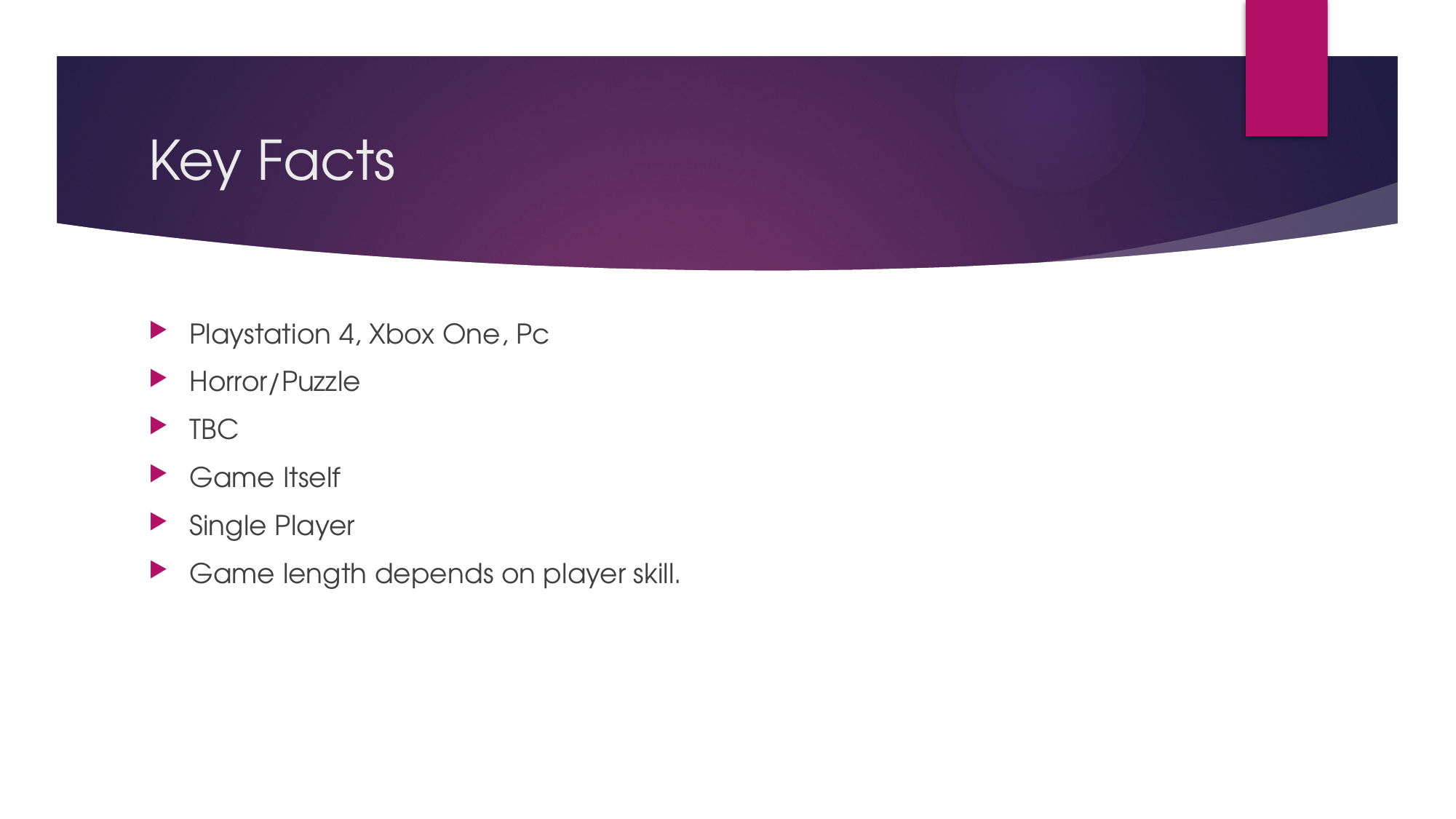

# Key Facts
Playstation 4, Xbox One, Pc
Horror/Puzzle
TBC
Game Itself
Single Player
Game length depends on player skill.